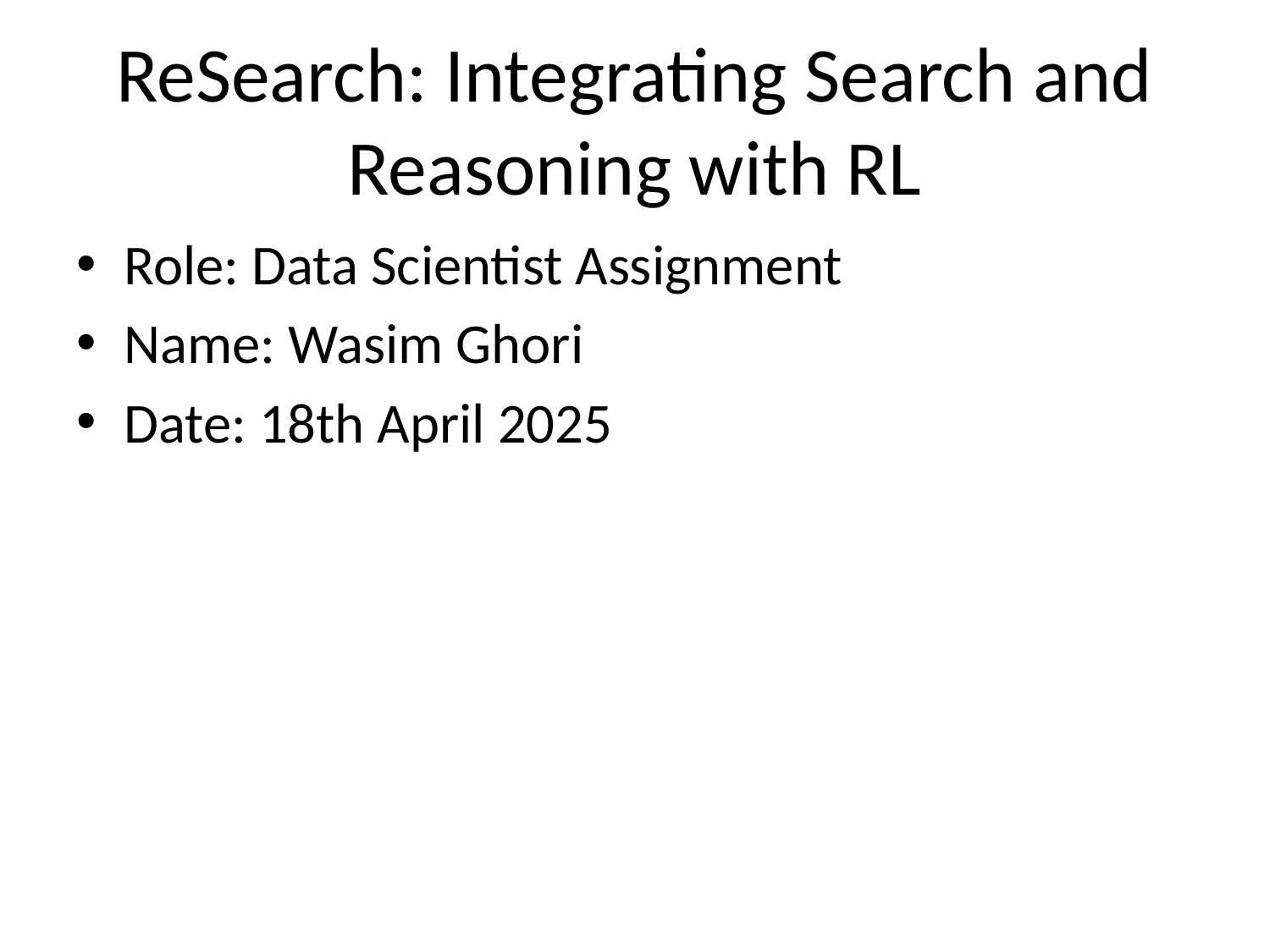

# ReSearch: Integrating Search and Reasoning with RL
Role: Data Scientist Assignment
Name: Wasim Ghori
Date: 18th April 2025